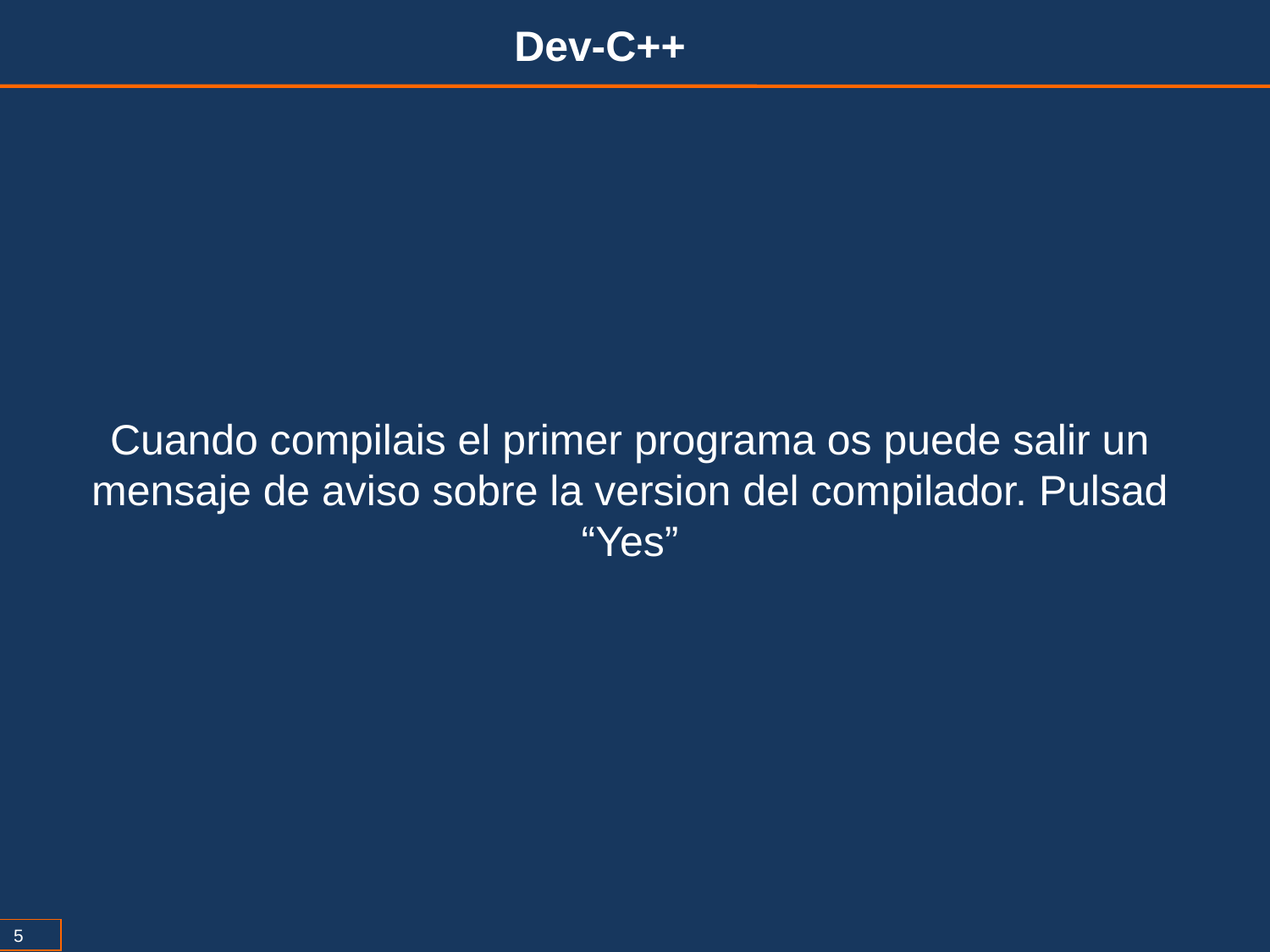

Dev-C++
Cuando compilais el primer programa os puede salir un mensaje de aviso sobre la version del compilador. Pulsad “Yes”